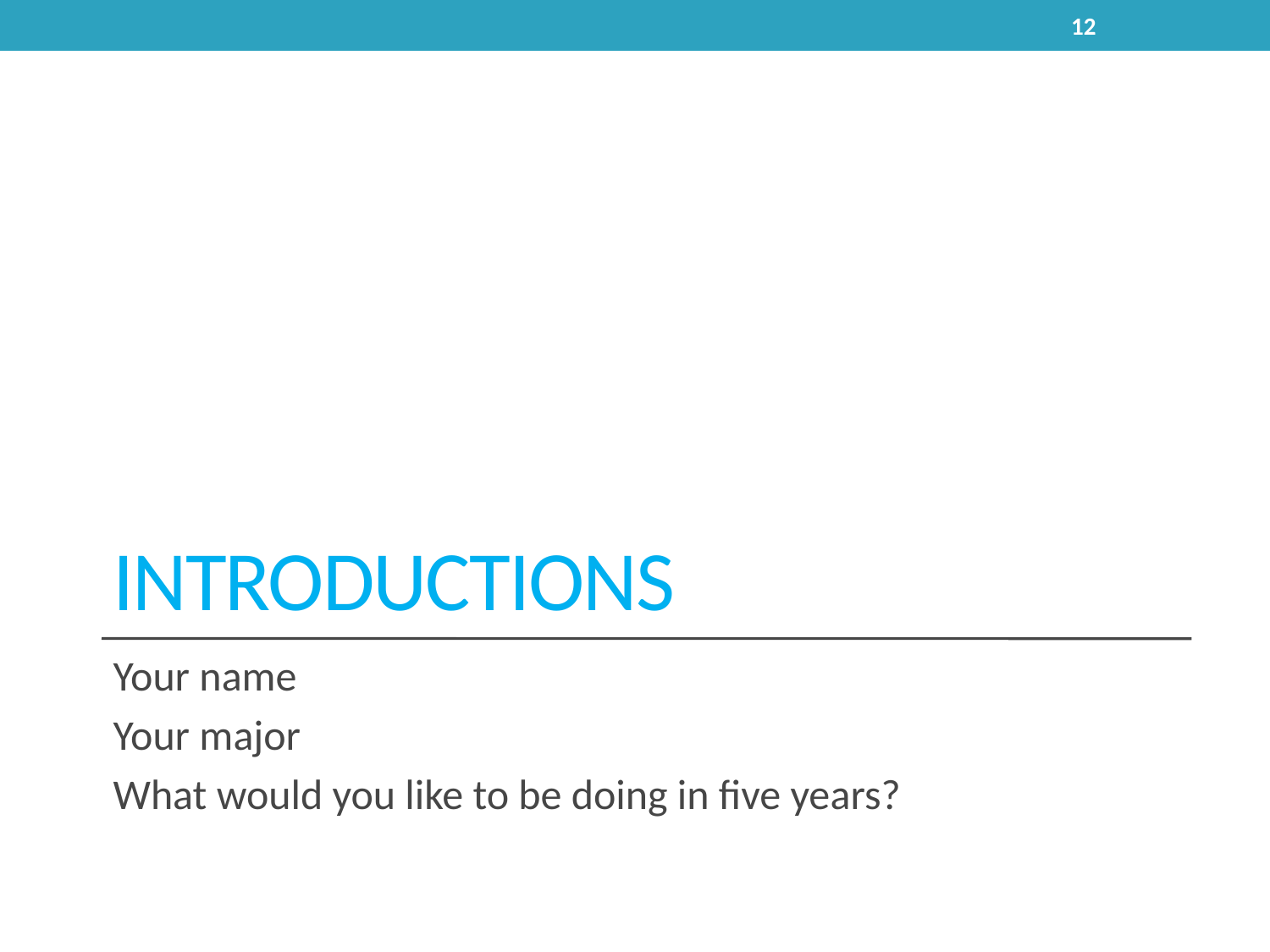

12
# introductions
Your name
Your major
What would you like to be doing in five years?